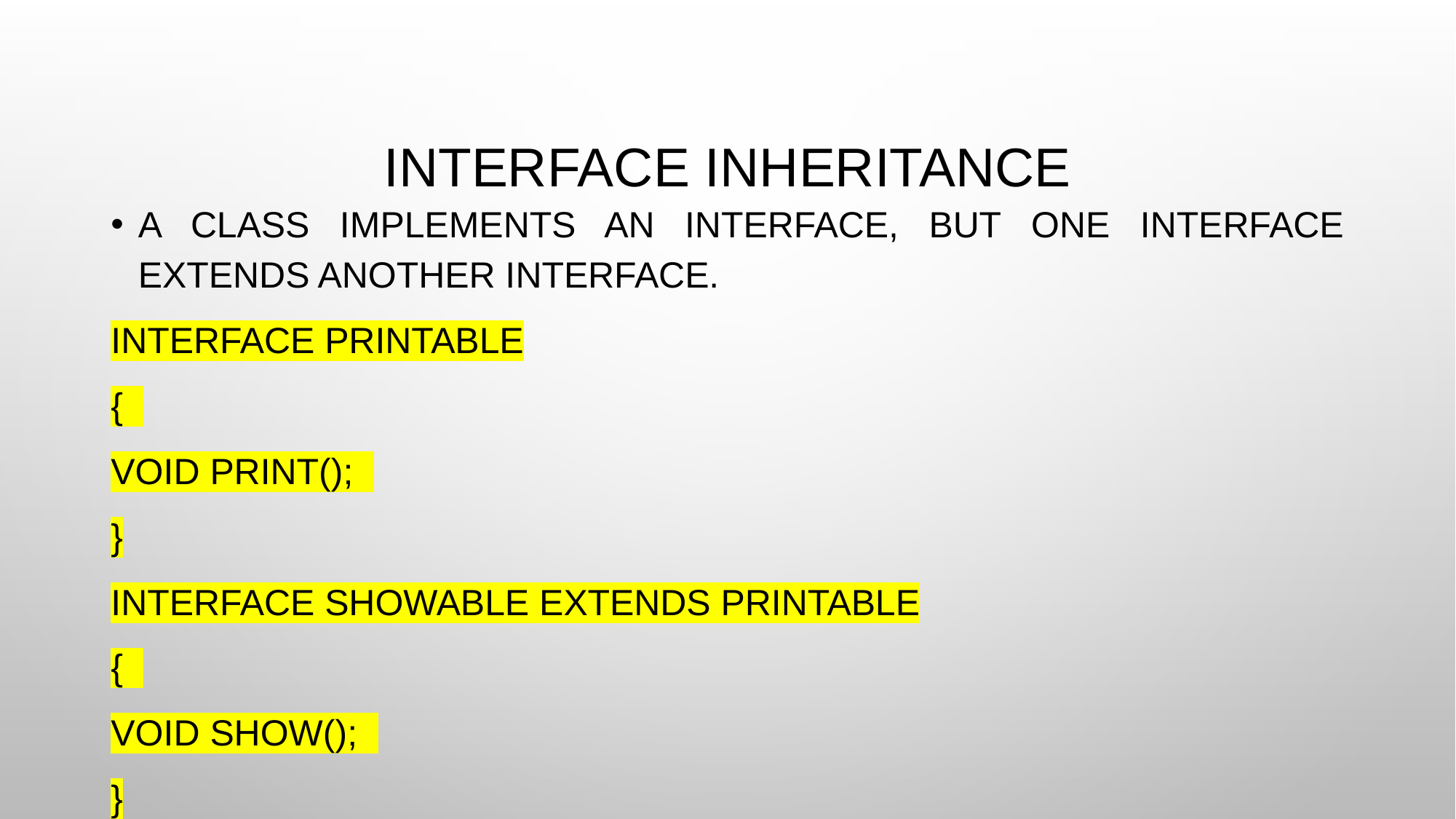

# Interface Inheritance
A class implements an interface, but one interface extends another interface.
interface Printable
{
void print();
}
interface Showable extends Printable
{
void show();
}